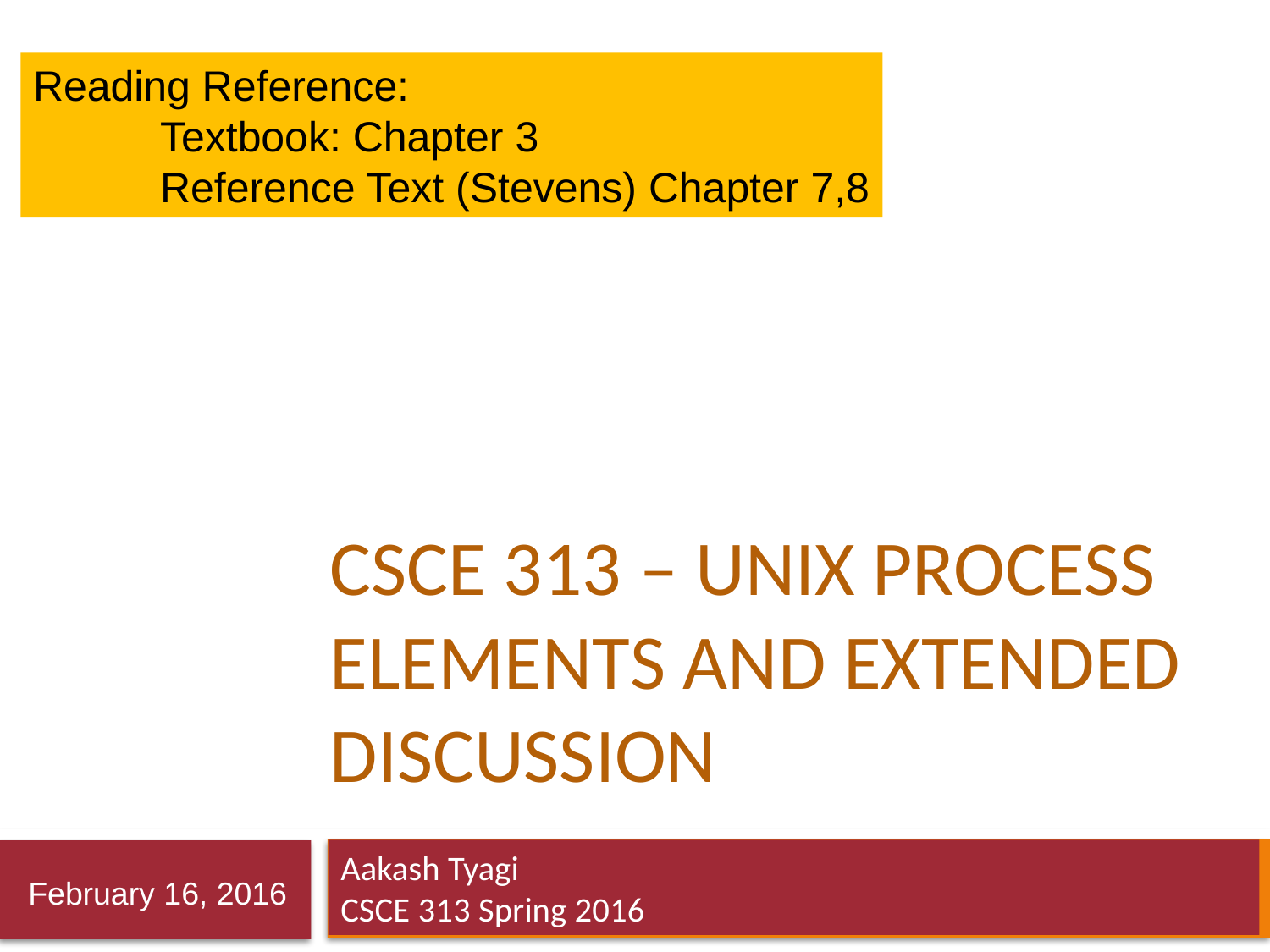

Reading Reference:
	Textbook: Chapter 3
	Reference Text (Stevens) Chapter 7,8
# CSCE 313 – unix process elements and extended discussion
Aakash Tyagi
CSCE 313 Spring 2016
February 16, 2016